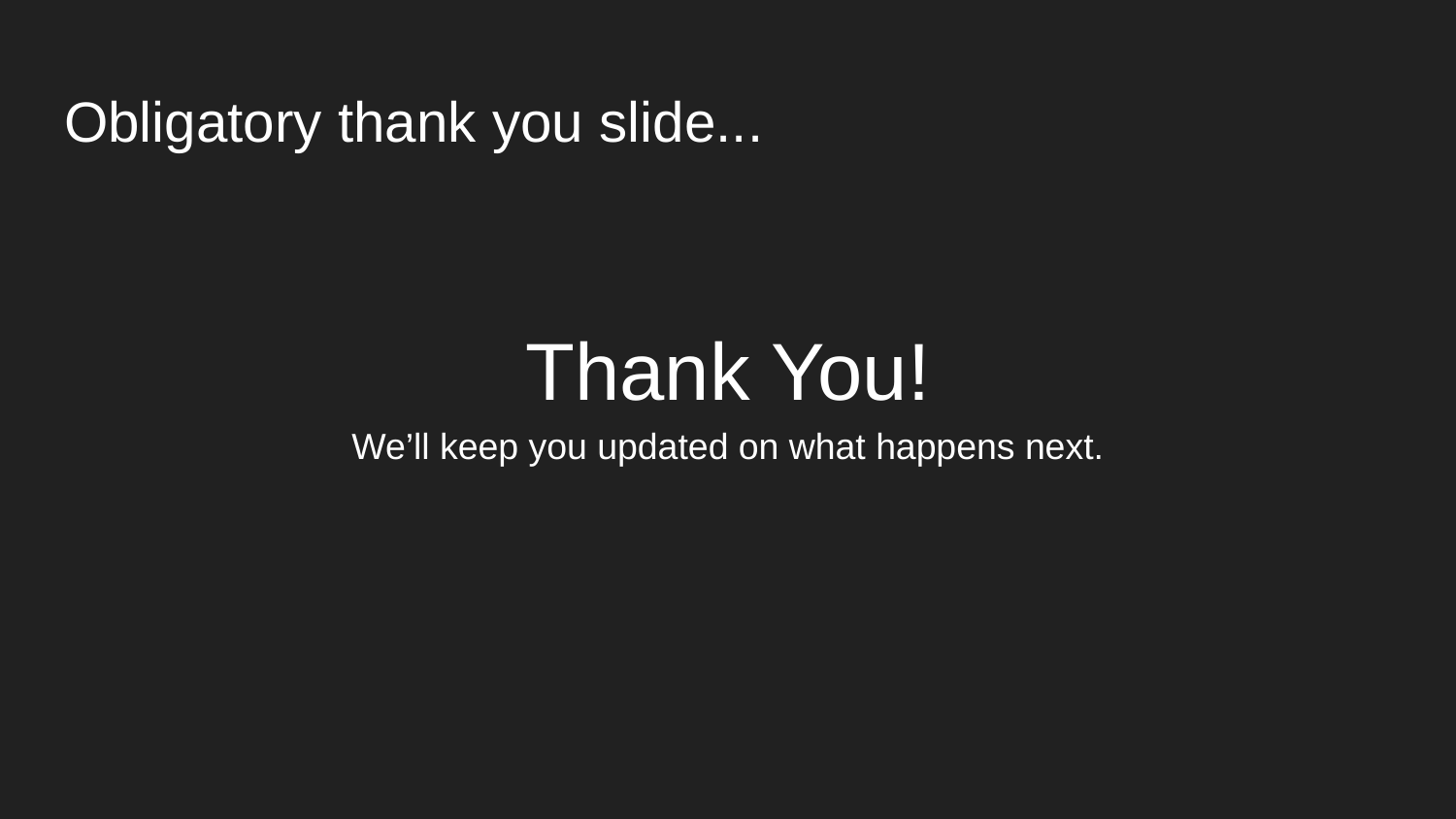

# Obligatory thank you slide...
Thank You!
We’ll keep you updated on what happens next.